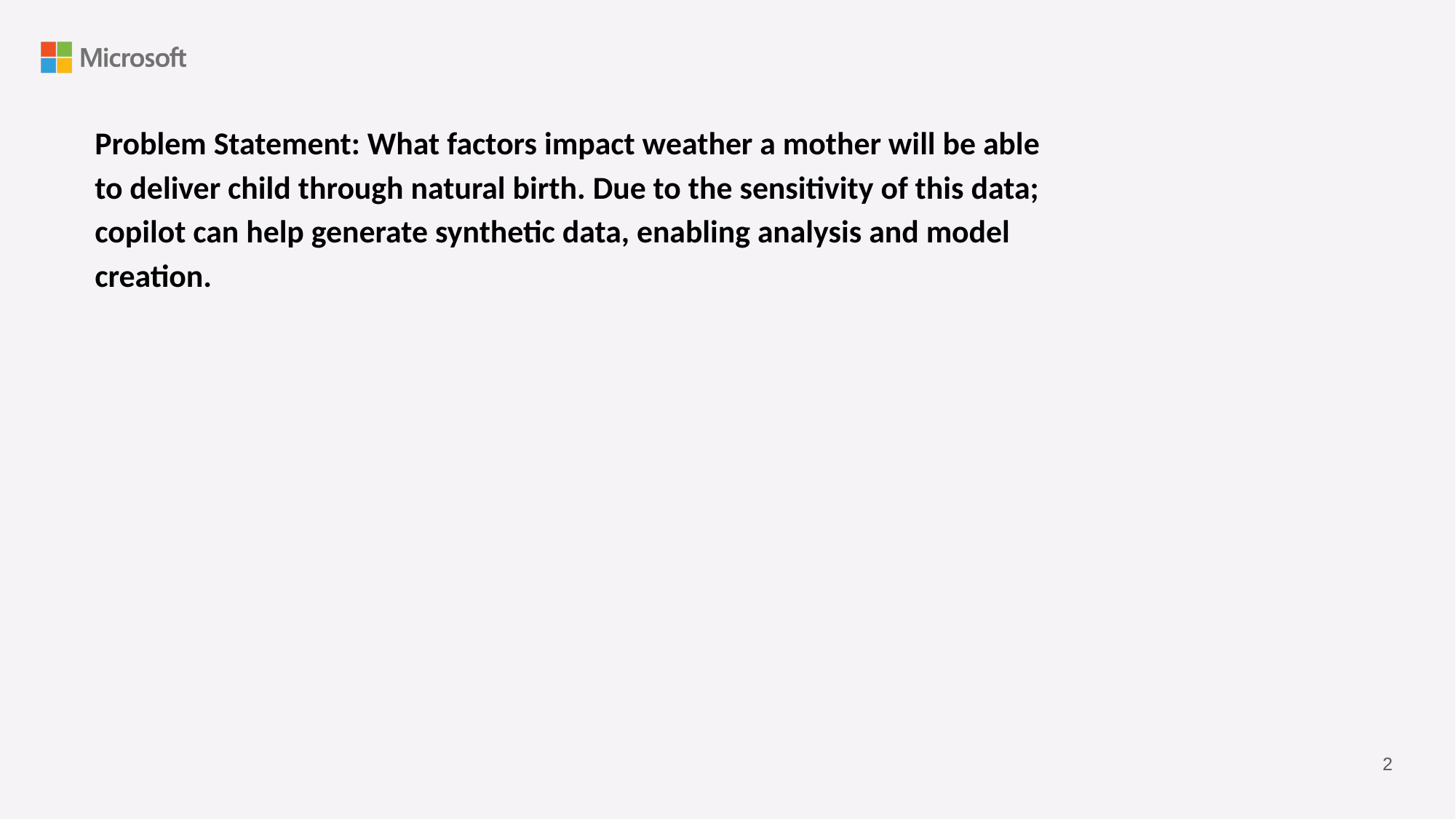

Problem Statement: What factors impact weather a mother will be able to deliver child through natural birth. Due to the sensitivity of this data; copilot can help generate synthetic data, enabling analysis and model creation.

2